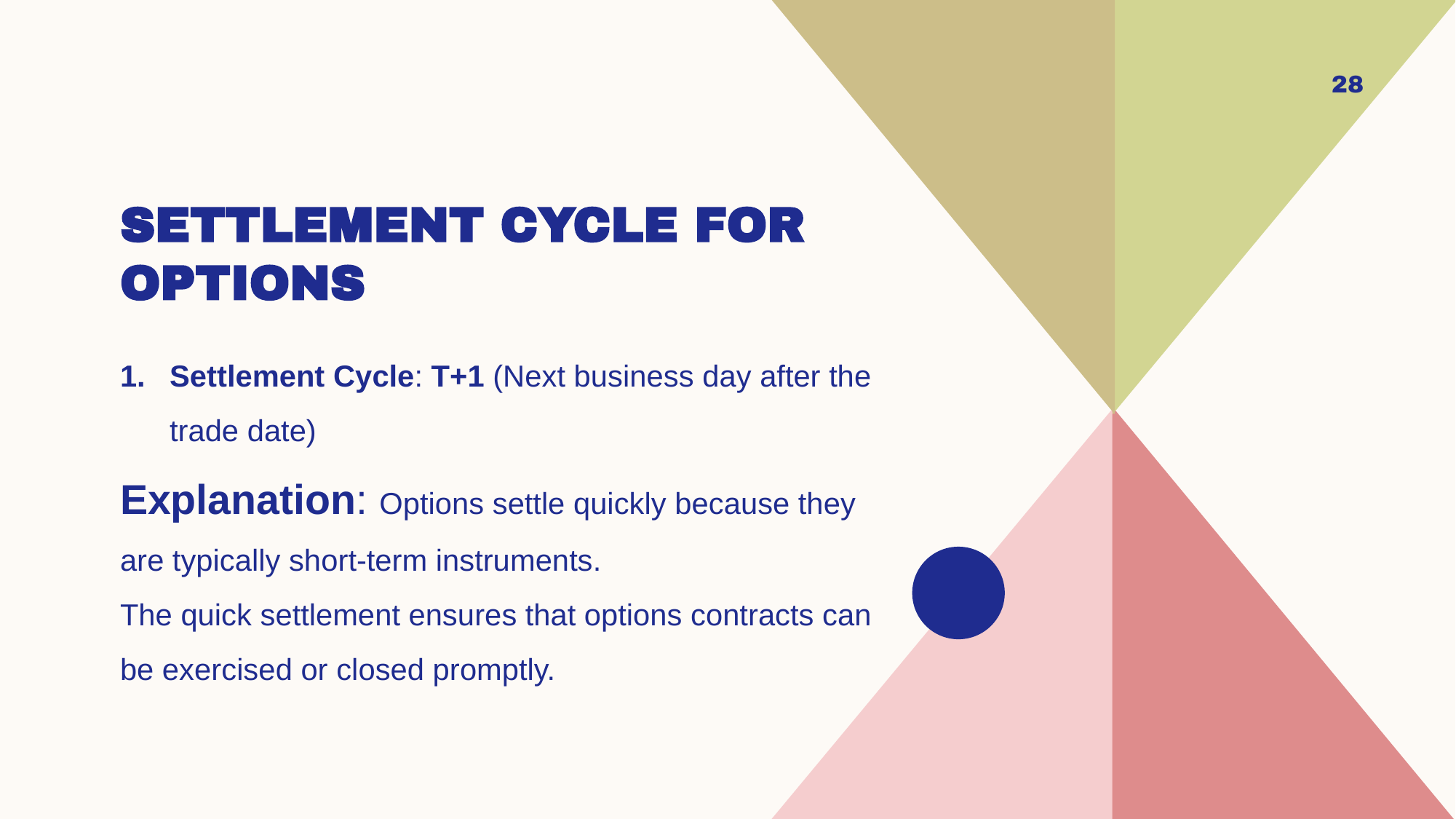

28
# Settlement Cycle for Options
Settlement Cycle: T+1 (Next business day after the trade date)
Explanation: Options settle quickly because they are typically short-term instruments.
The quick settlement ensures that options contracts can be exercised or closed promptly.